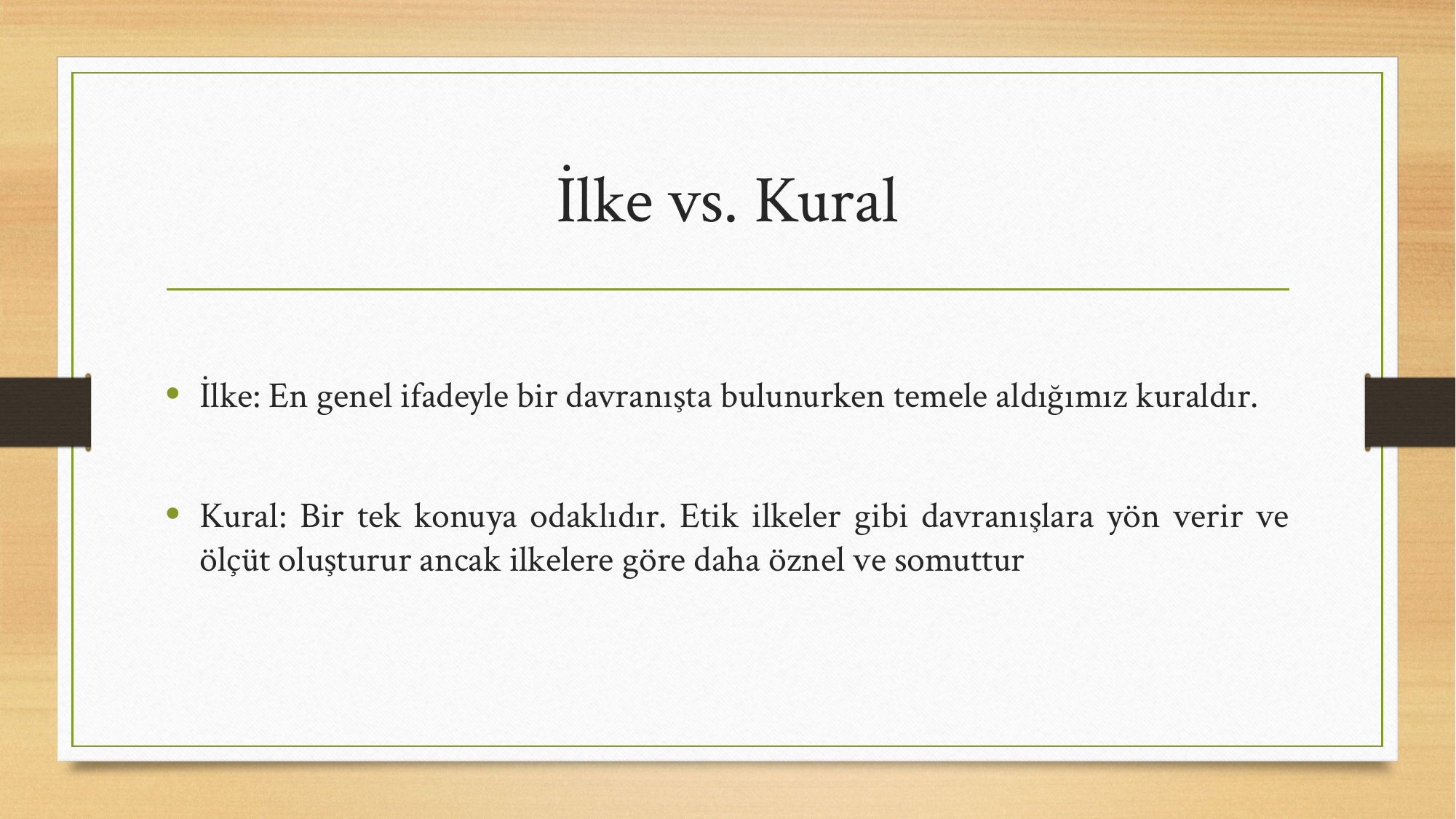

# İlke vs. Kural

İlke: En genel ifadeyle bir davranışta bulunurken temele aldığımız kuraldır.

Kural: Bir tek konuya odaklıdır. Etik ilkeler gibi davranışlara yön verir ve ölçüt oluşturur ancak ilkelere göre daha öznel ve somuttur